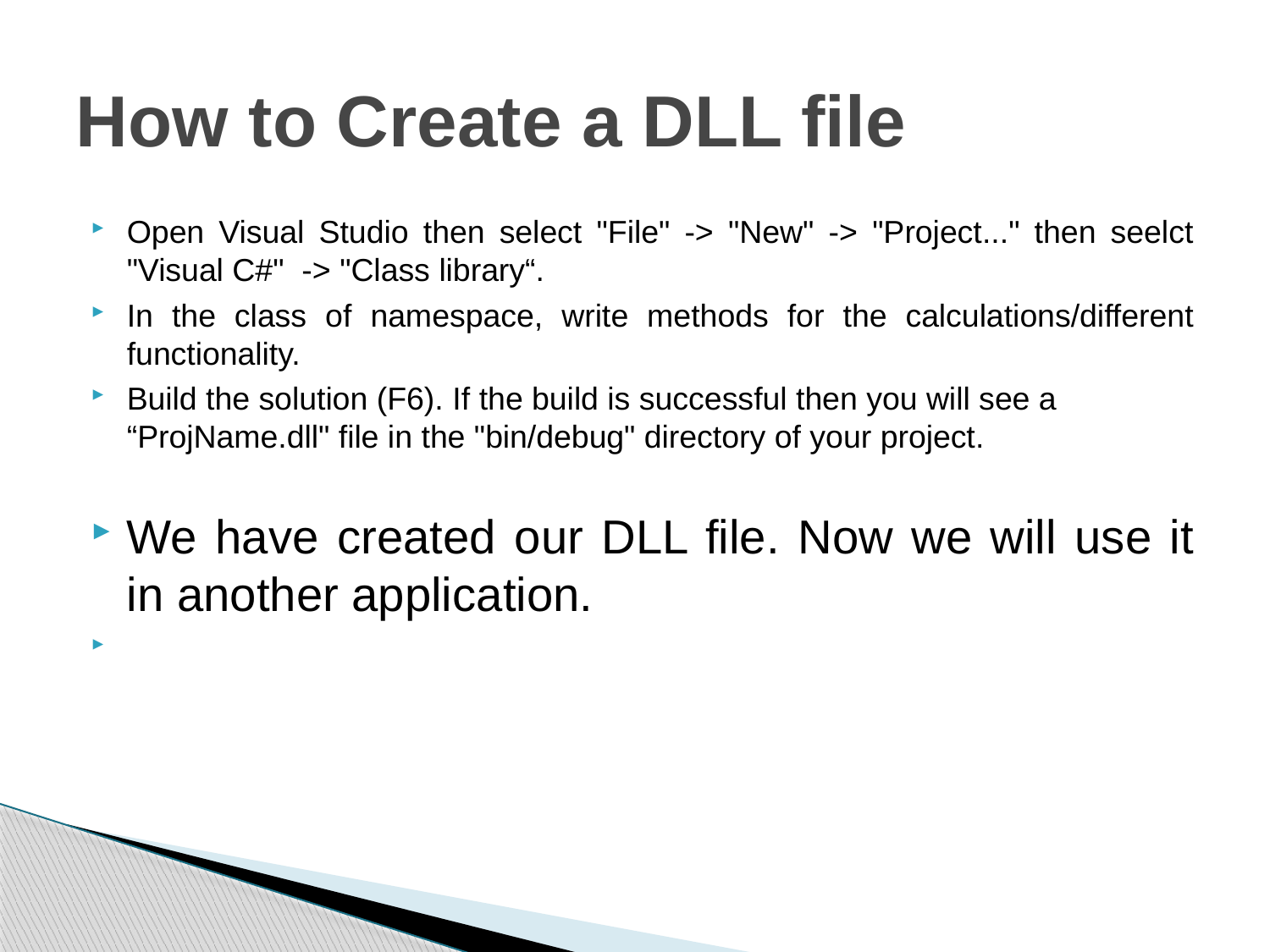

# How to Create a DLL file
Open Visual Studio then select "File" -> "New" -> "Project..." then seelct "Visual C#"  -> "Class library“.
In the class of namespace, write methods for the calculations/different functionality.
Build the solution (F6). If the build is successful then you will see a “ProjName.dll" file in the "bin/debug" directory of your project.

We have created our DLL file. Now we will use it in another application.